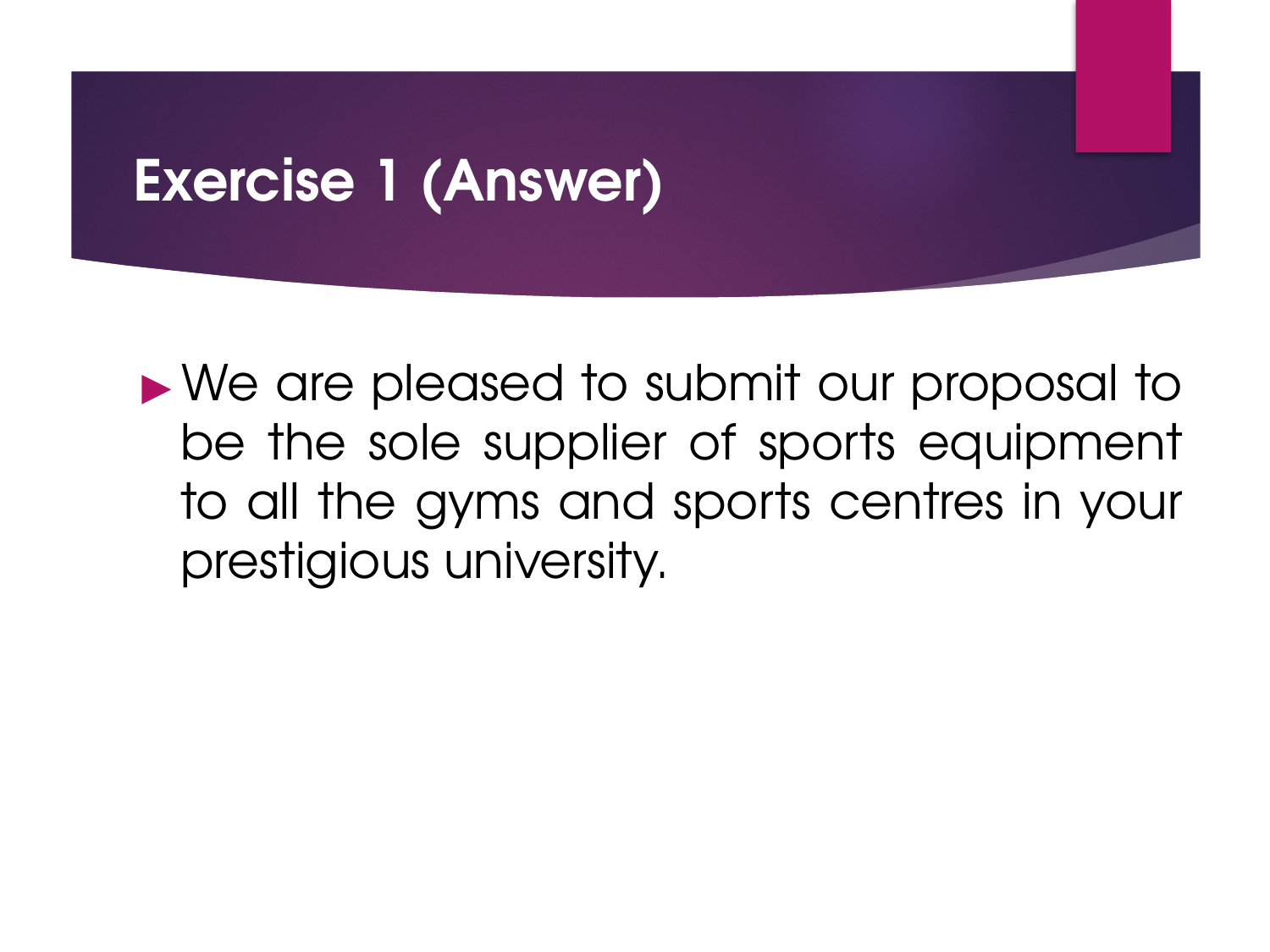

# Exercise 1 (Answer)
We are pleased to submit our proposal to be the sole supplier of sports equipment to all the gyms and sports centres in your prestigious university.